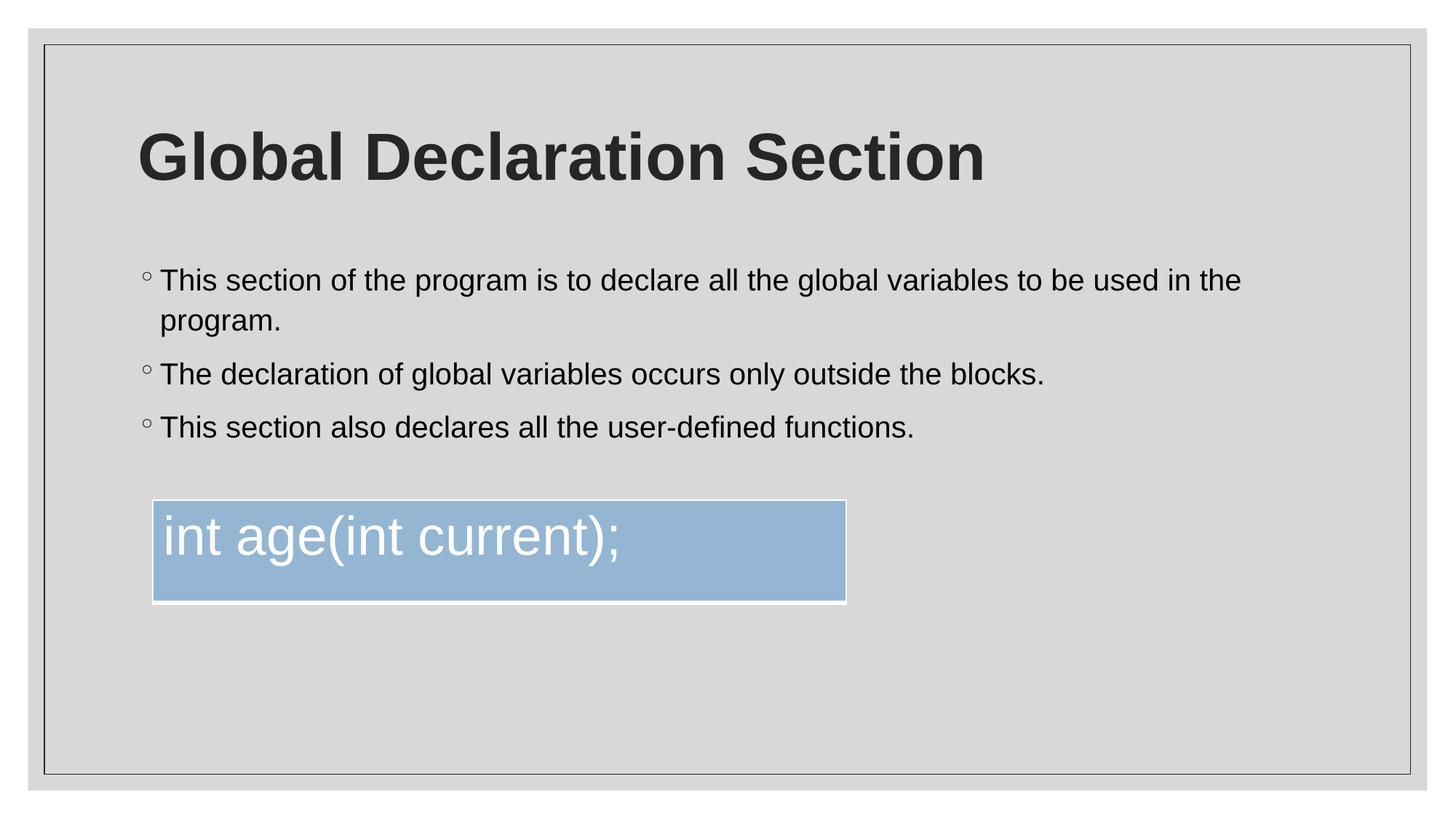

# Global Declaration Section
This section of the program is to declare all the global variables to be used in the program.
The declaration of global variables occurs only outside the blocks.
This section also declares all the user-defined functions.
| int age(int current); |
| --- |